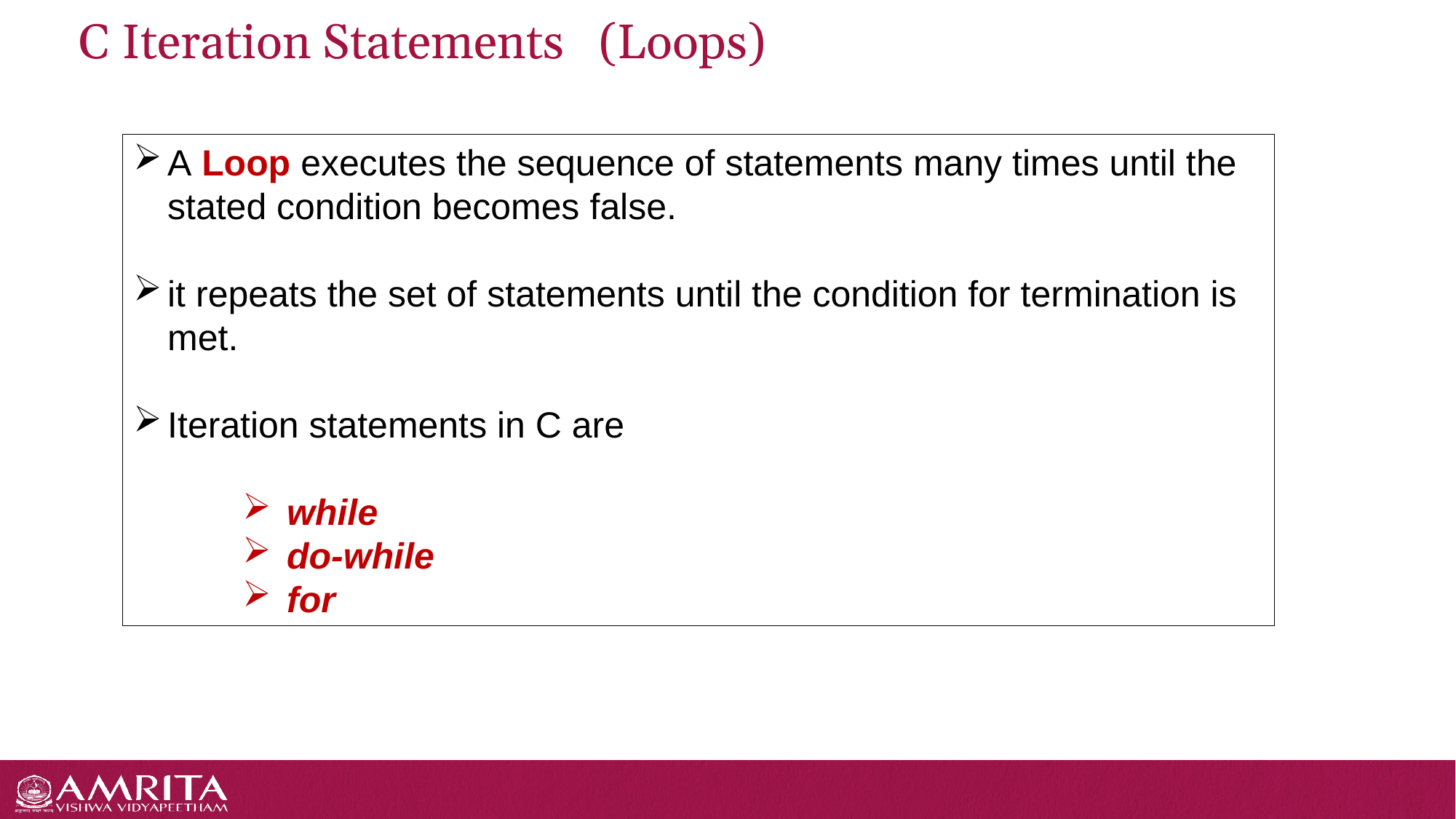

# C Iteration Statements   (Loops)

A Loop executes the sequence of statements many times until the stated condition becomes false.

it repeats the set of statements until the condition for termination is met.

Iteration statements in C are

 while
 do-while
 for